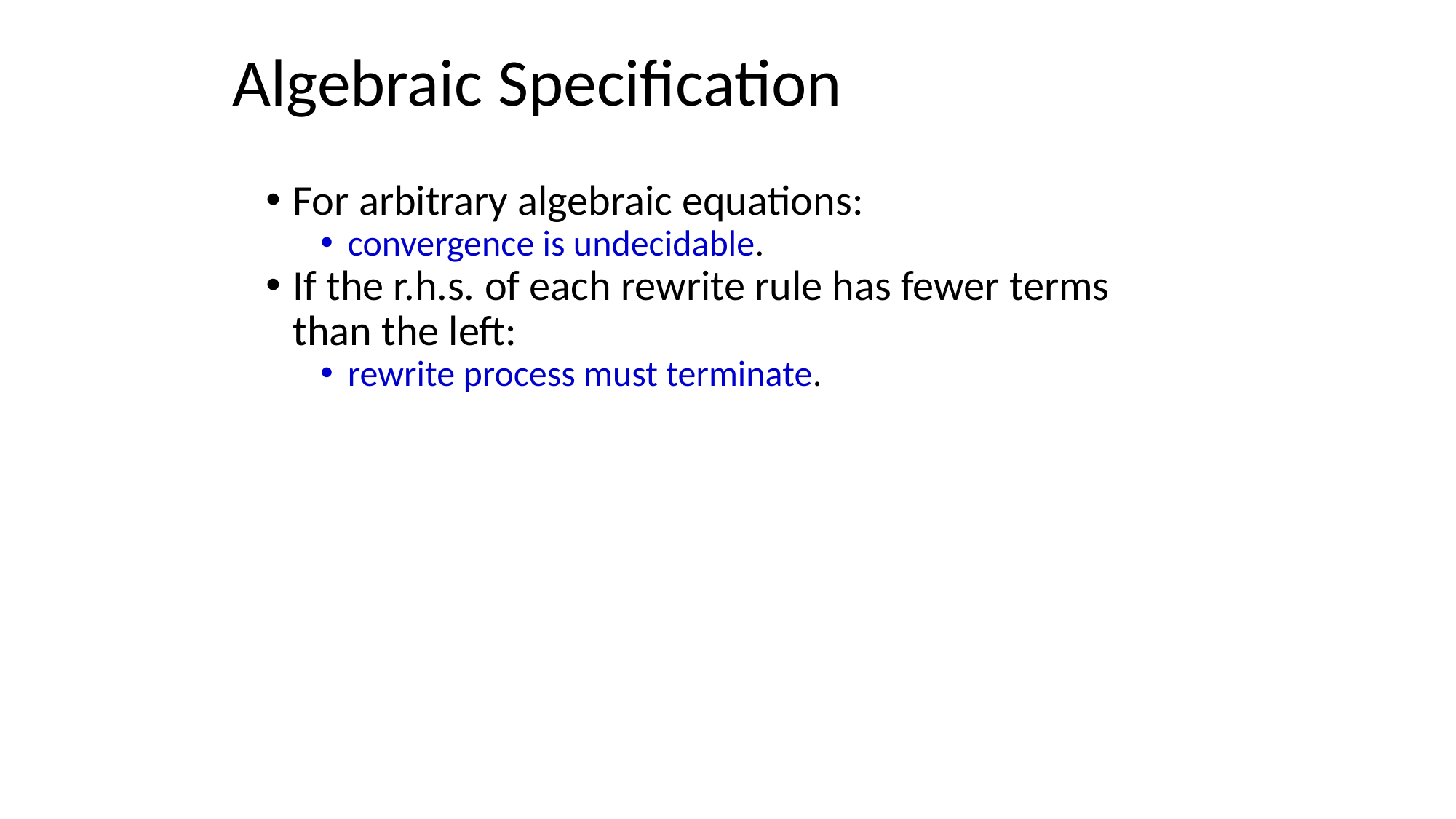

# Algebraic Specification
For arbitrary algebraic equations:
convergence is undecidable.
If the r.h.s. of each rewrite rule has fewer terms than the left:
rewrite process must terminate.